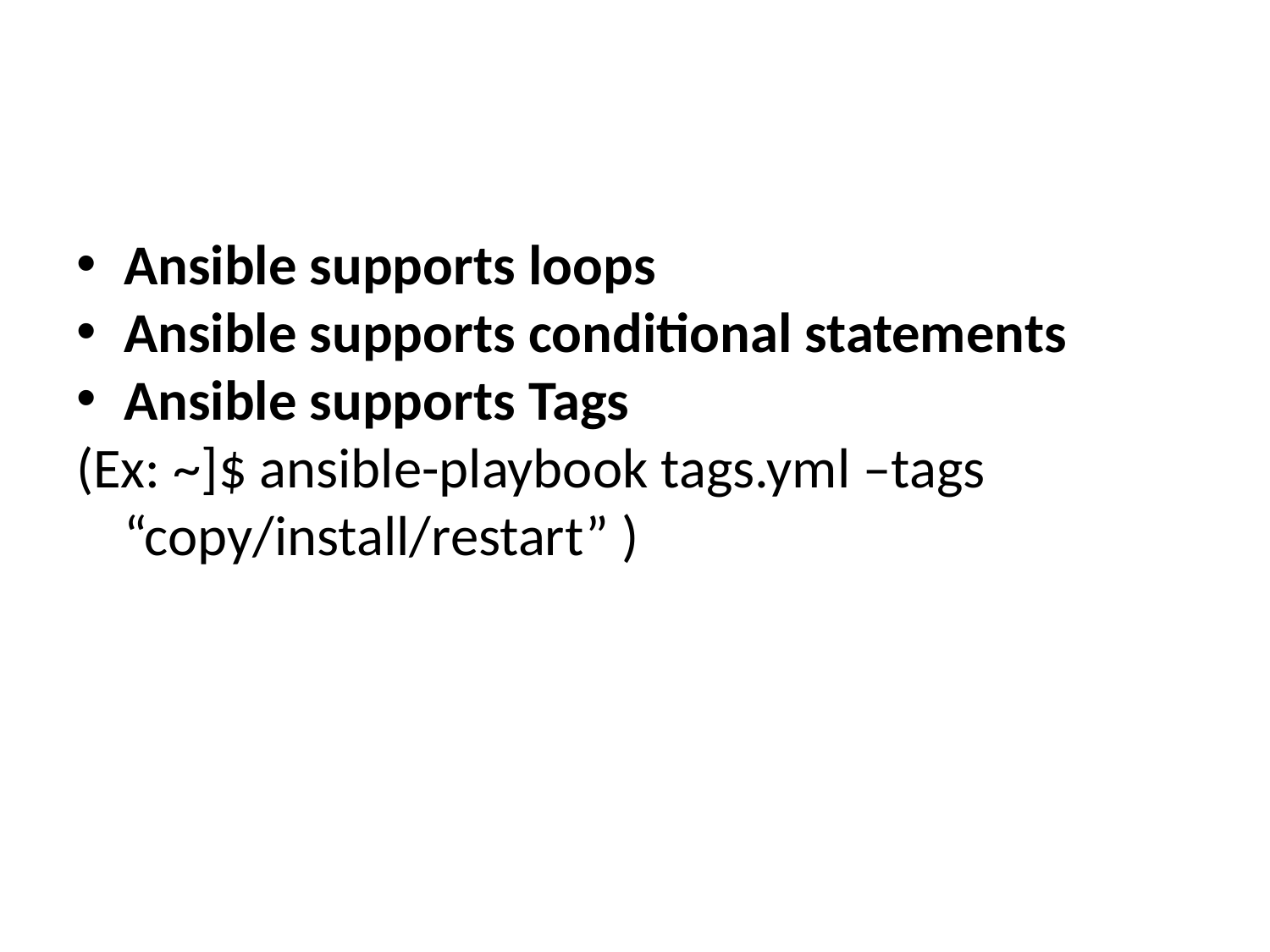

Ansible supports loops
Ansible supports conditional statements
Ansible supports Tags
(Ex: ~]$ ansible-playbook tags.yml –tags “copy/install/restart” )